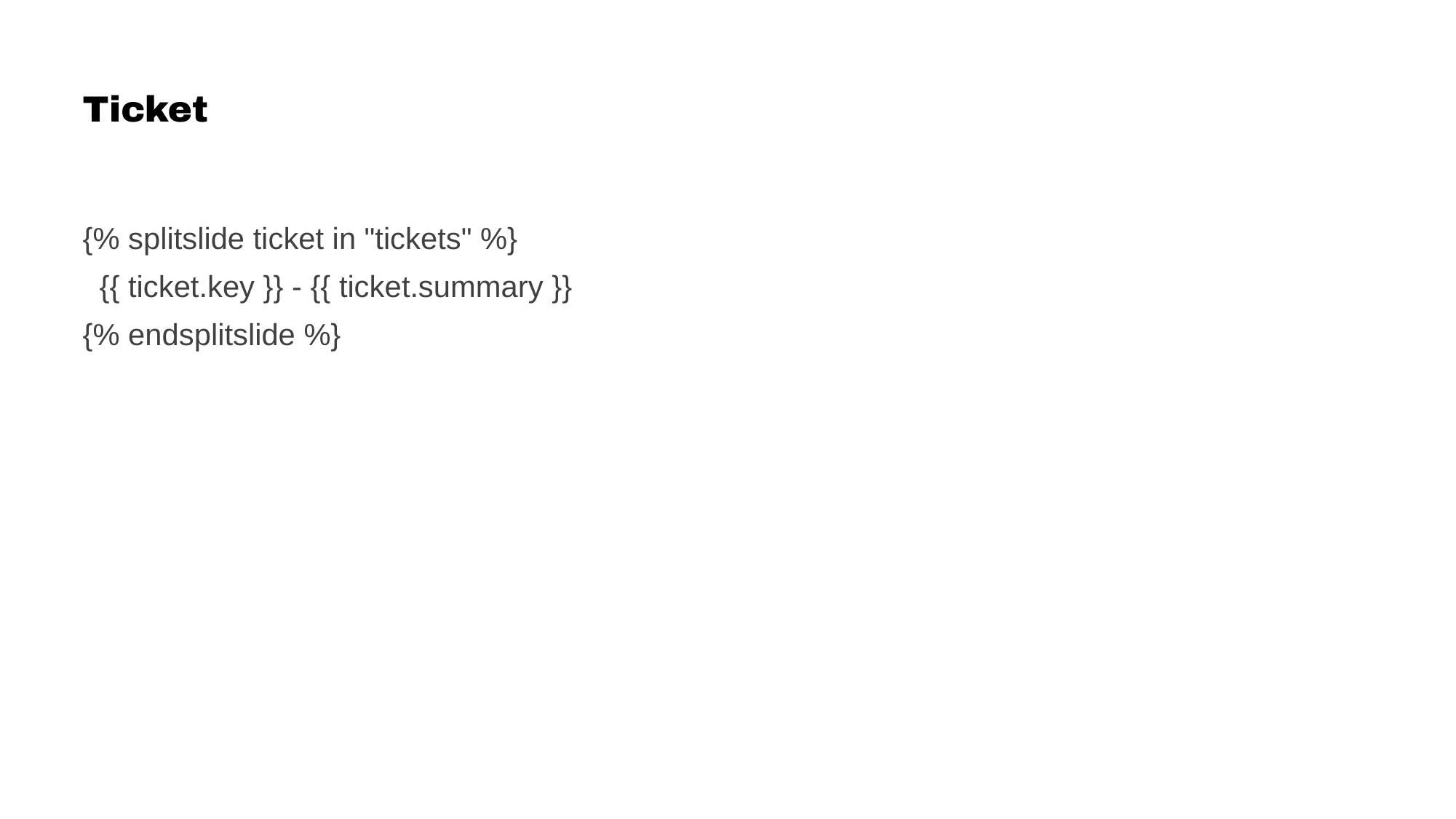

# Ticket
{% splitslide ticket in "tickets" %}
  {{ ticket.key }} - {{ ticket.summary }}
{% endsplitslide %}